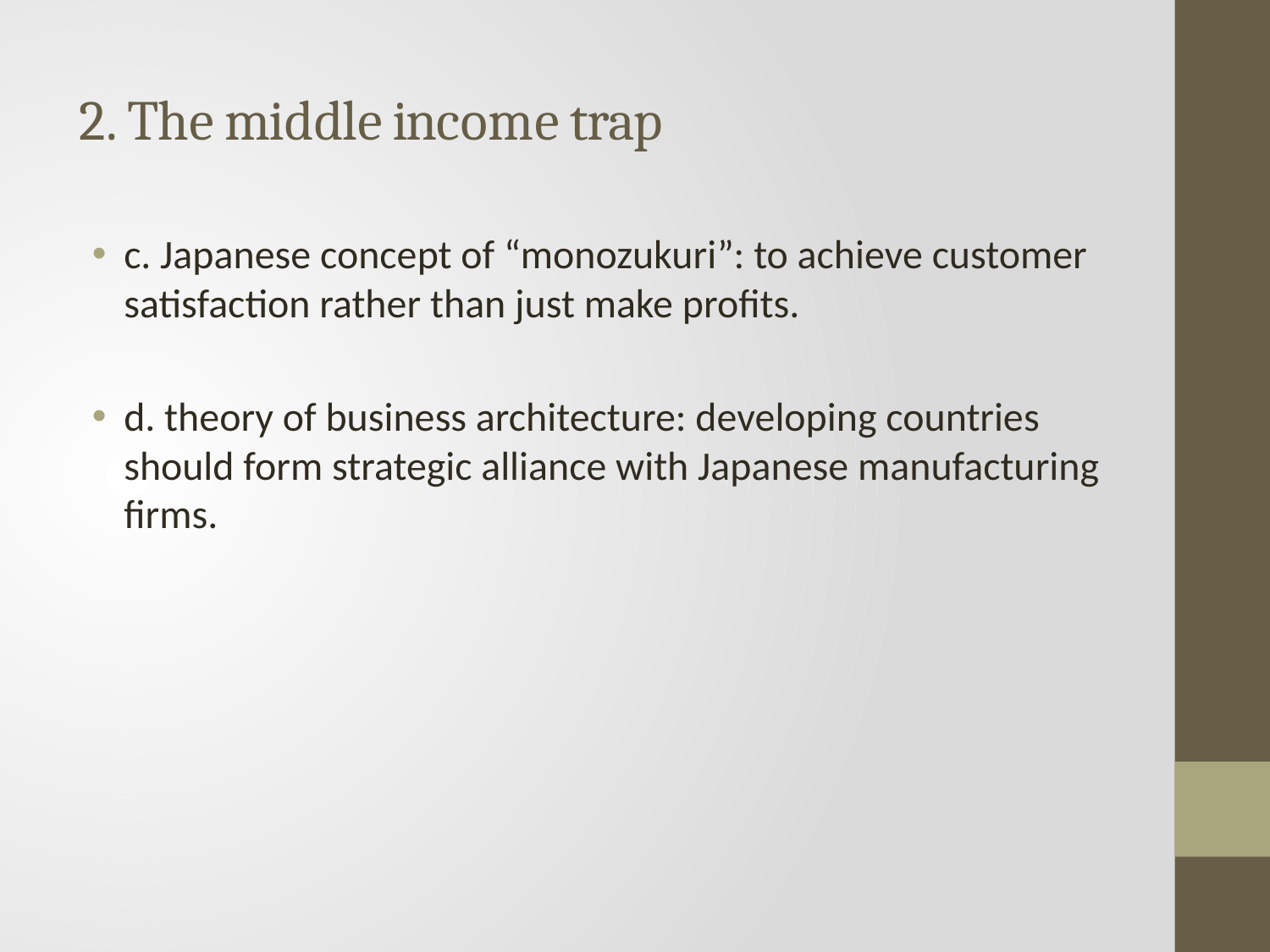

# 2. The middle income trap
c. Japanese concept of “monozukuri”: to achieve customer satisfaction rather than just make profits.

d. theory of business architecture: developing countries should form strategic alliance with Japanese manufacturing firms.